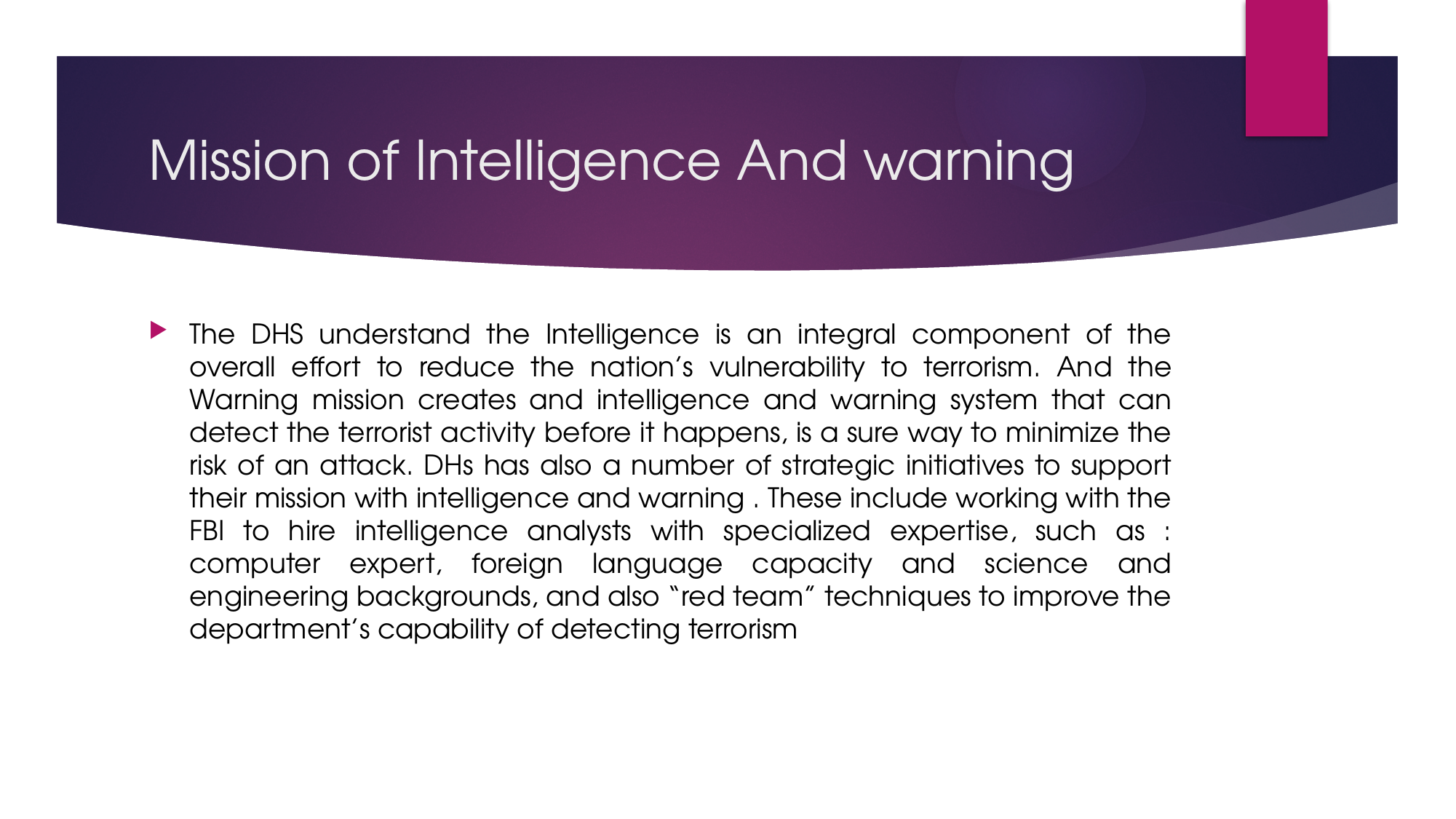

# Mission of Intelligence And warning
The DHS understand the Intelligence is an integral component of the overall effort to reduce the nation’s vulnerability to terrorism. And the Warning mission creates and intelligence and warning system that can detect the terrorist activity before it happens, is a sure way to minimize the risk of an attack. DHs has also a number of strategic initiatives to support their mission with intelligence and warning . These include working with the FBI to hire intelligence analysts with specialized expertise, such as : computer expert, foreign language capacity and science and engineering backgrounds, and also “red team” techniques to improve the department’s capability of detecting terrorism